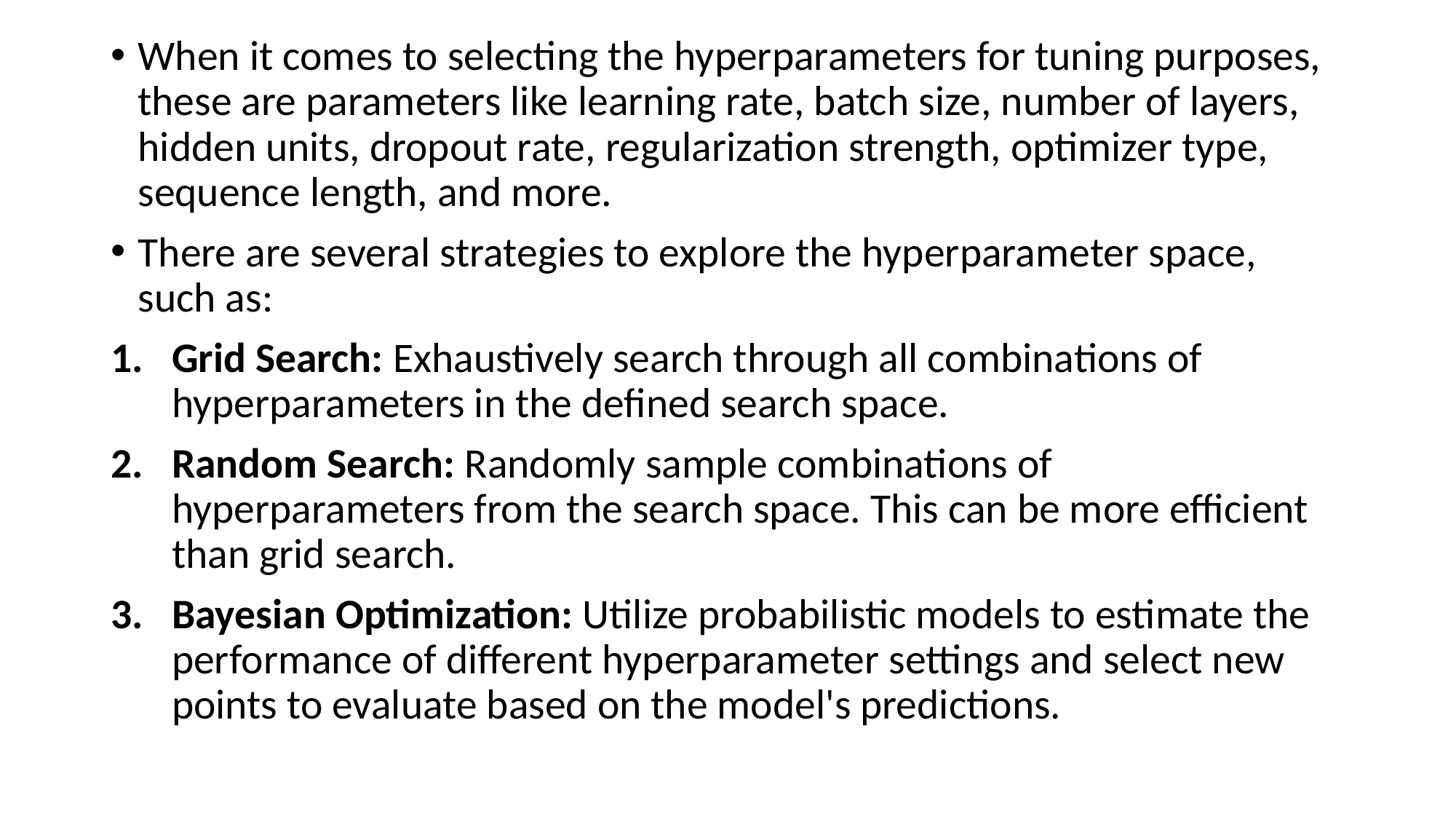

When it comes to selecting the hyperparameters for tuning purposes, these are parameters like learning rate, batch size, number of layers, hidden units, dropout rate, regularization strength, optimizer type, sequence length, and more.
There are several strategies to explore the hyperparameter space, such as:
Grid Search: Exhaustively search through all combinations of hyperparameters in the defined search space.
Random Search: Randomly sample combinations of hyperparameters from the search space. This can be more efficient than grid search.
Bayesian Optimization: Utilize probabilistic models to estimate the performance of different hyperparameter settings and select new points to evaluate based on the model's predictions.